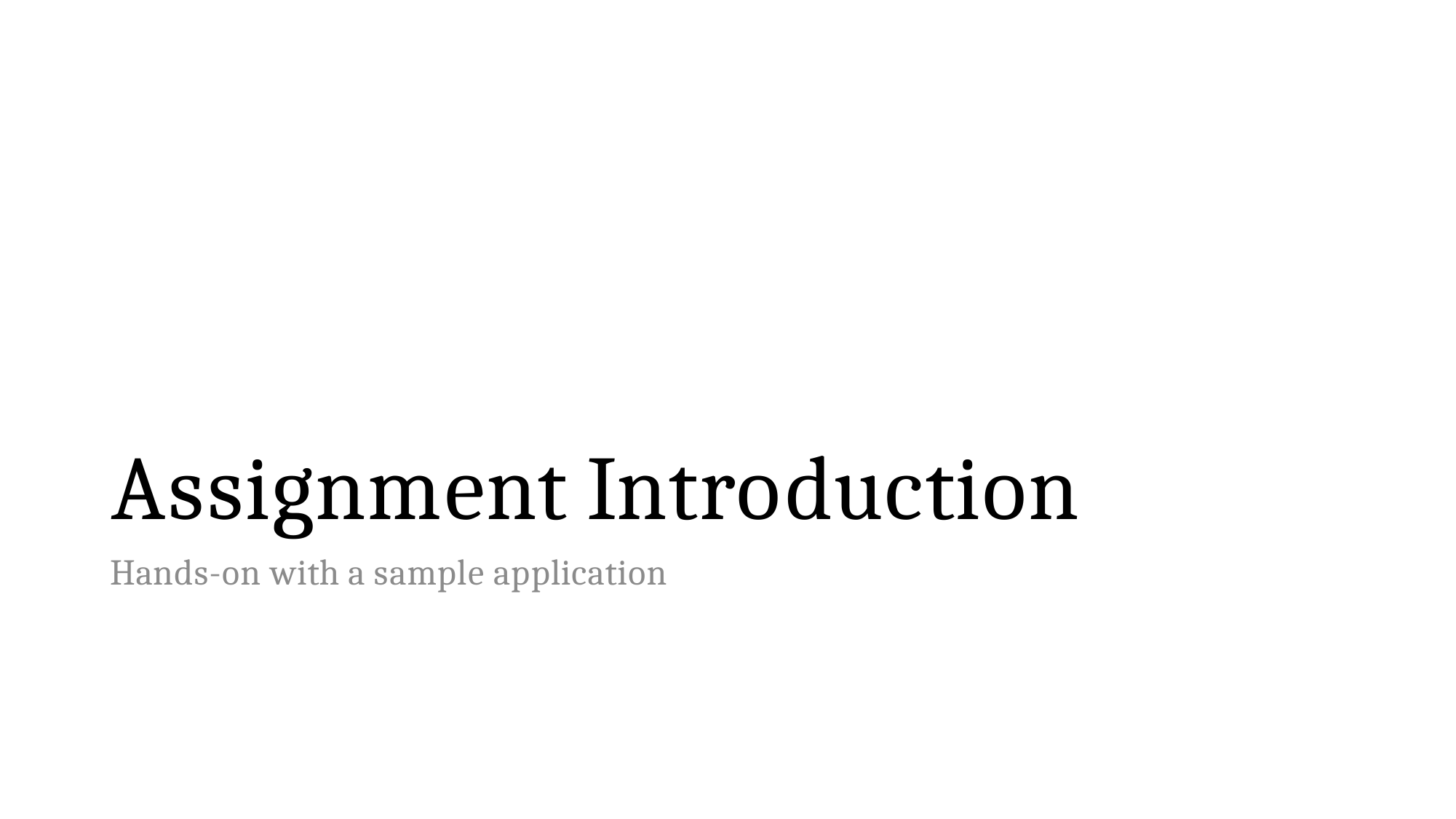

# Assignment Introduction
Hands-on with a sample application